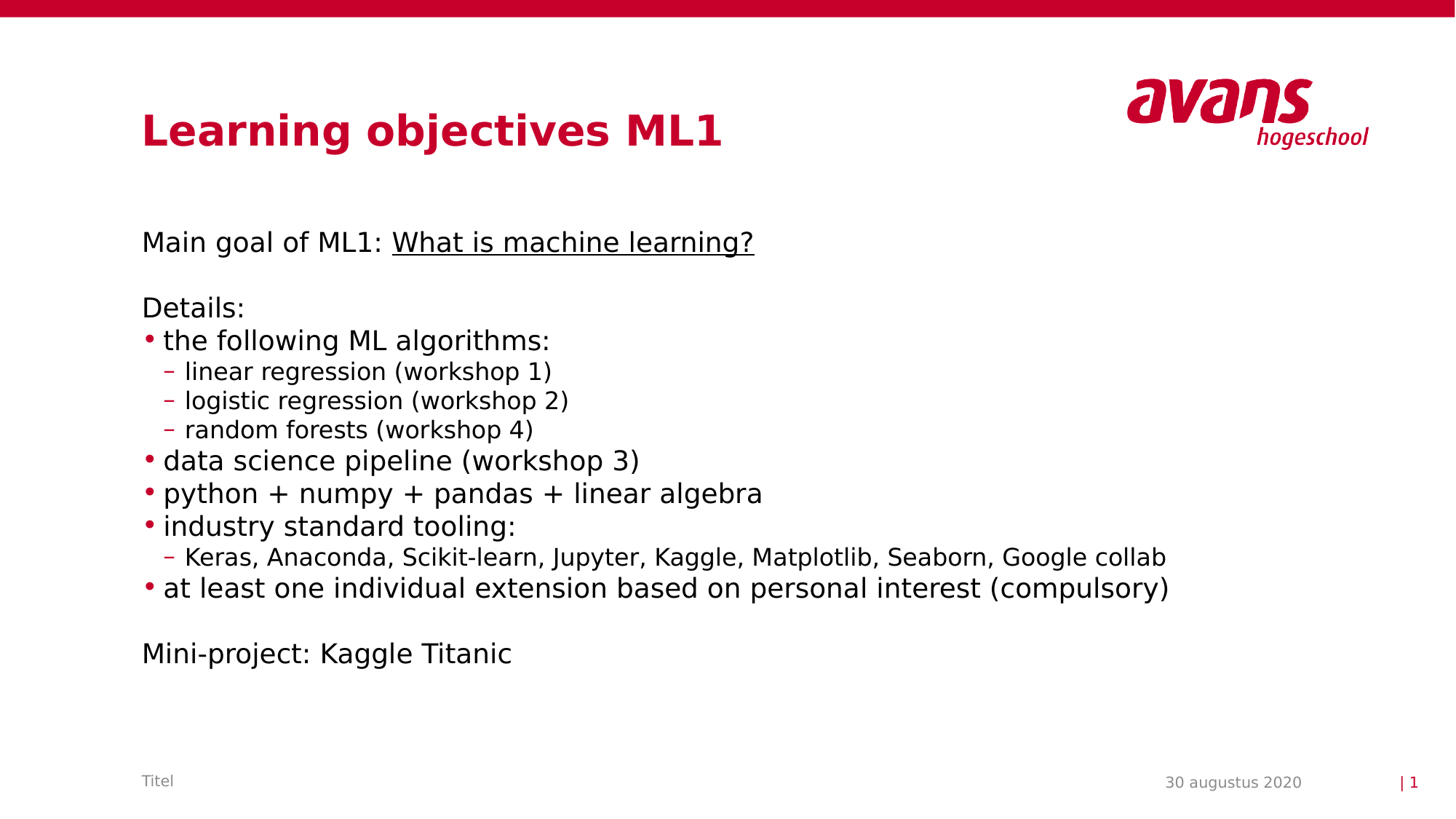

# Learning objectives ML1
Main goal of ML1: What is machine learning?

Details:
the following ML algorithms:
linear regression (workshop 1)
logistic regression (workshop 2)
random forests (workshop 4)
data science pipeline (workshop 3)
python + numpy + pandas + linear algebra
industry standard tooling:
Keras, Anaconda, Scikit-learn, Jupyter, Kaggle, Matplotlib, Seaborn, Google collab
at least one individual extension based on personal interest (compulsory)

Mini-project: Kaggle Titanic
30 augustus 2020
| 1